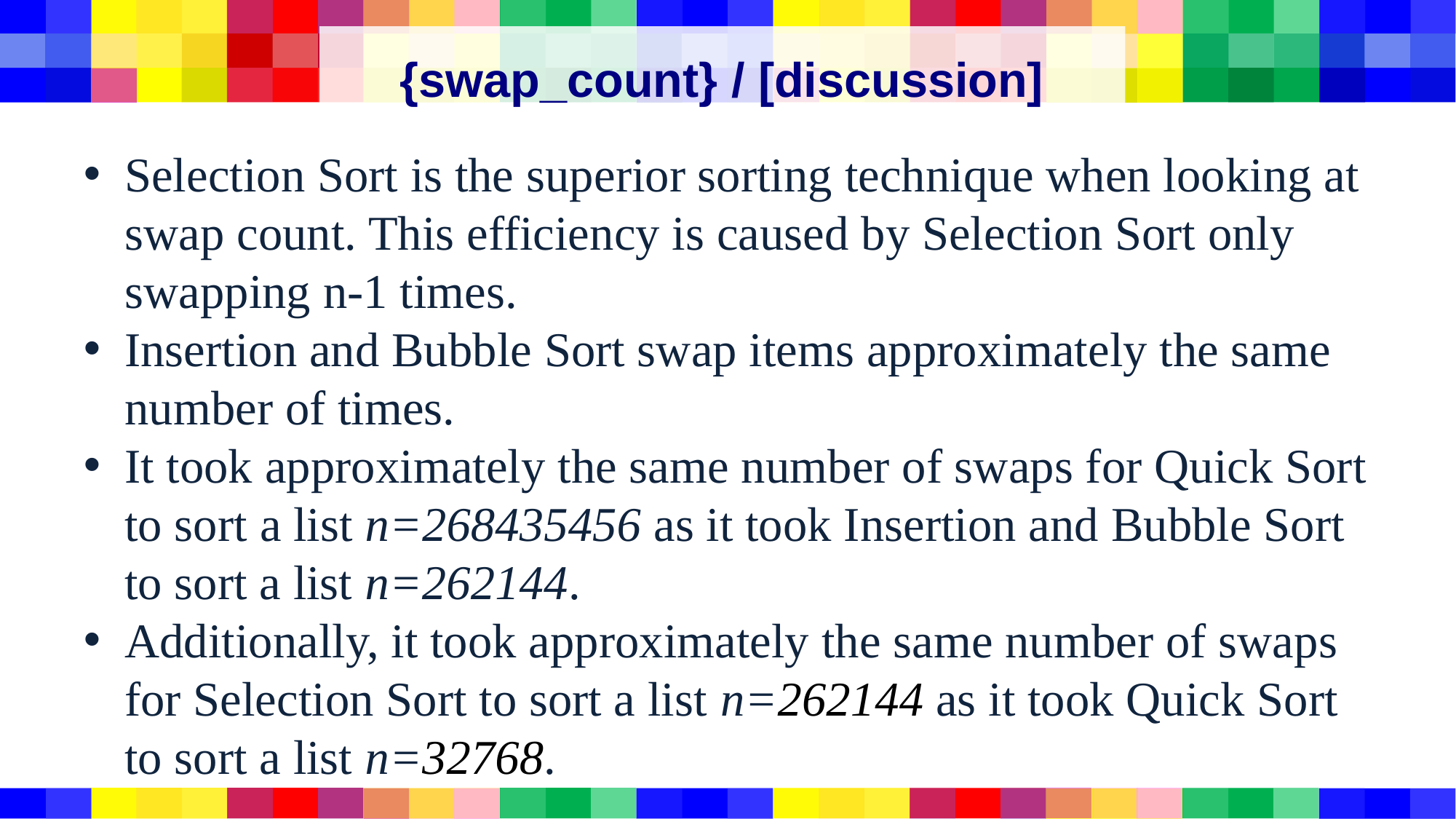

# {swap_count} / [discussion]
Selection Sort is the superior sorting technique when looking at swap count. This efficiency is caused by Selection Sort only swapping n-1 times.
Insertion and Bubble Sort swap items approximately the same number of times.
It took approximately the same number of swaps for Quick Sort to sort a list n=268435456 as it took Insertion and Bubble Sort to sort a list n=262144.
Additionally, it took approximately the same number of swaps for Selection Sort to sort a list n=262144 as it took Quick Sort to sort a list n=32768.